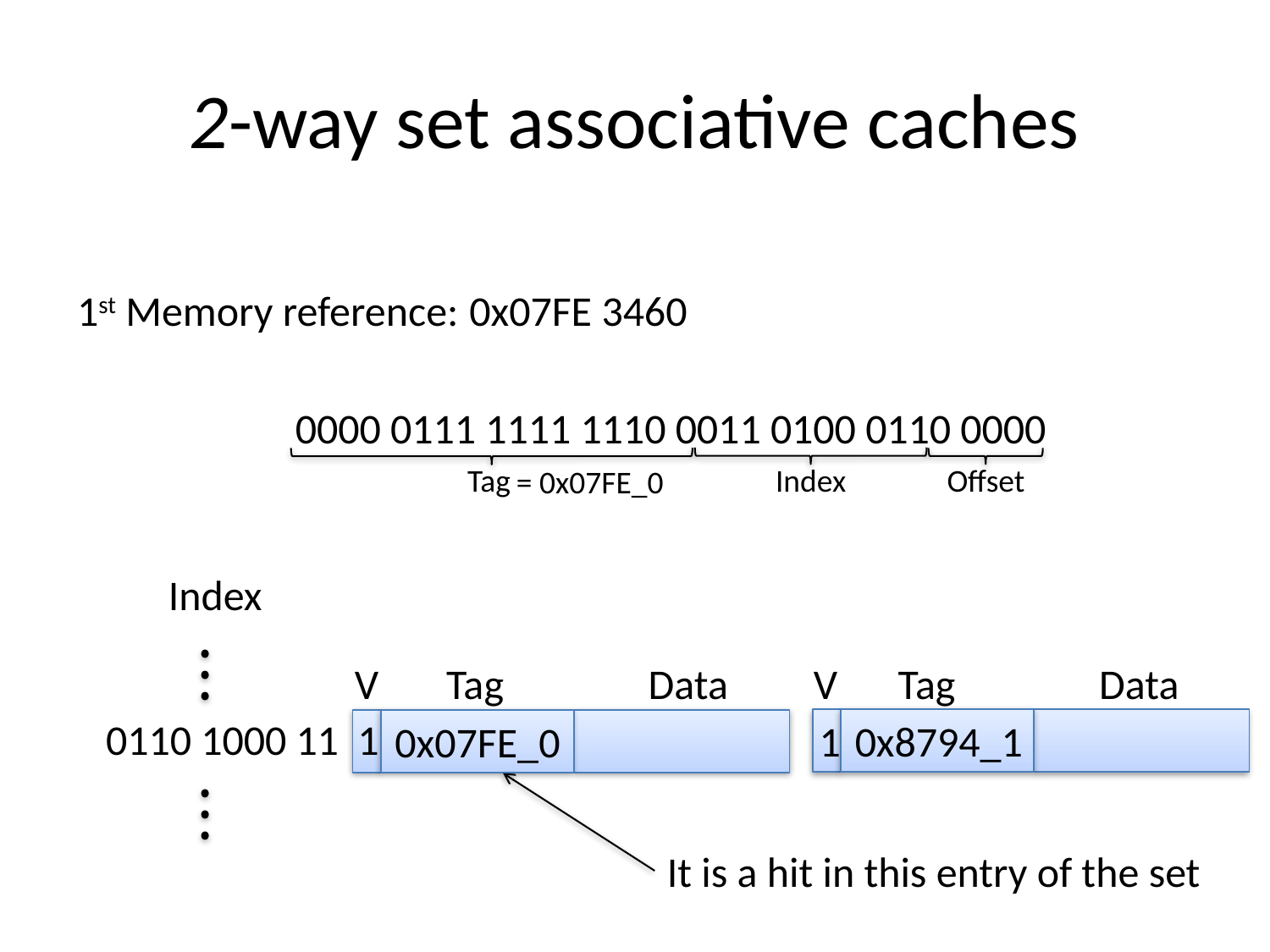

# 2-way set associative caches
1st Memory reference:
0x07FE 3460
0000 0111 1111 1110 0011 0100 0110 0000

Index

Tag
= 0x07FE_0

Offset
Index

0110 1000 11

V
Tag
Data
V
Tag
Data

1
0x8794_1
1
0x07FE_0

It is a hit in this entry of the set